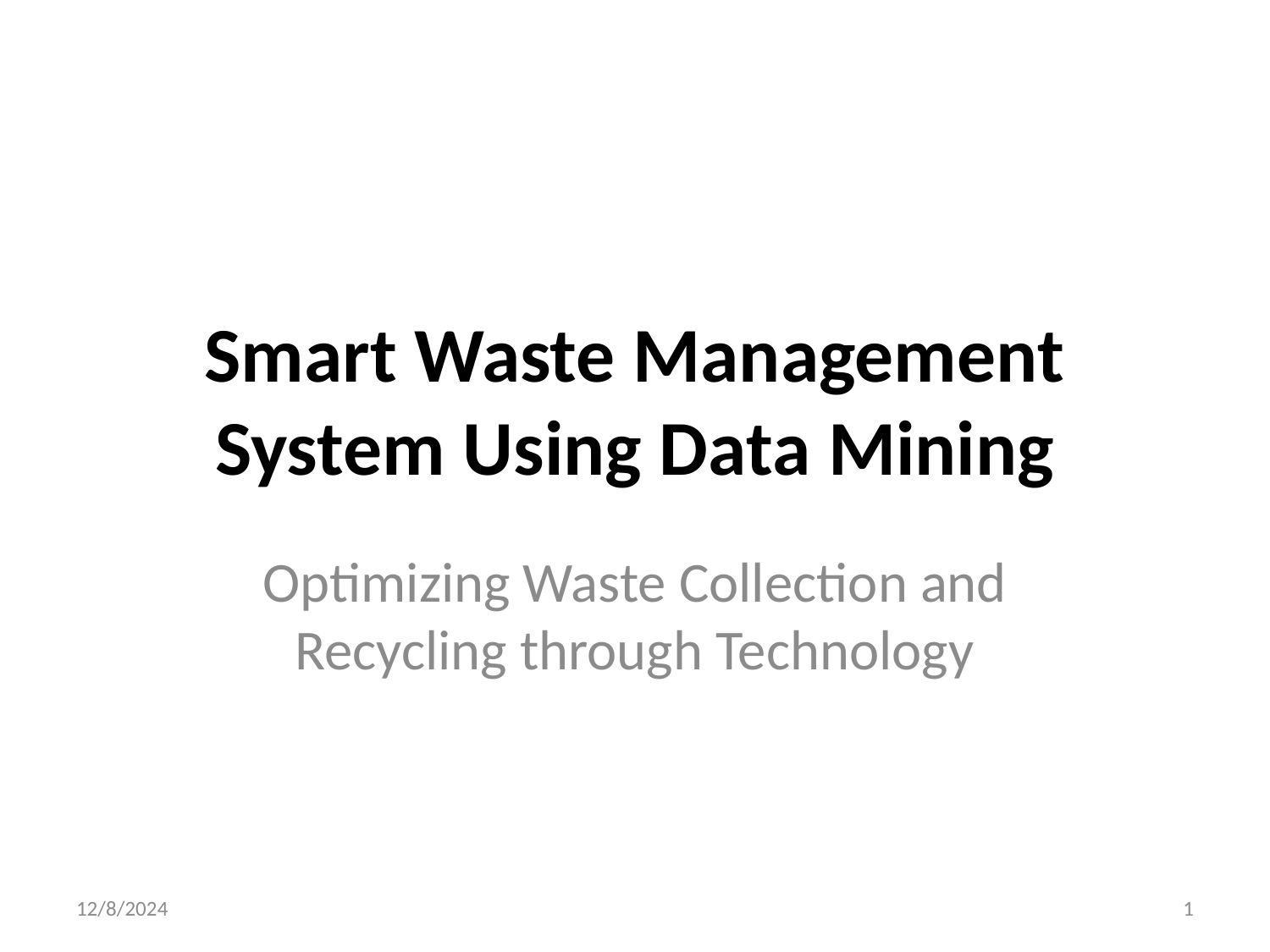

# Smart Waste Management System Using Data Mining
Optimizing Waste Collection and Recycling through Technology
12/8/2024
1